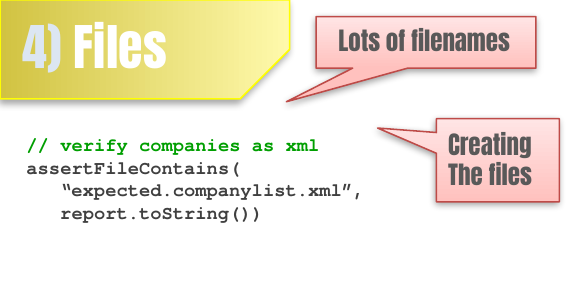

4) Files

Lots of filenames

Creating
The files
// verify companies as xml
assertFileContains(
   “expected.companylist.xml”,
   report.toString())